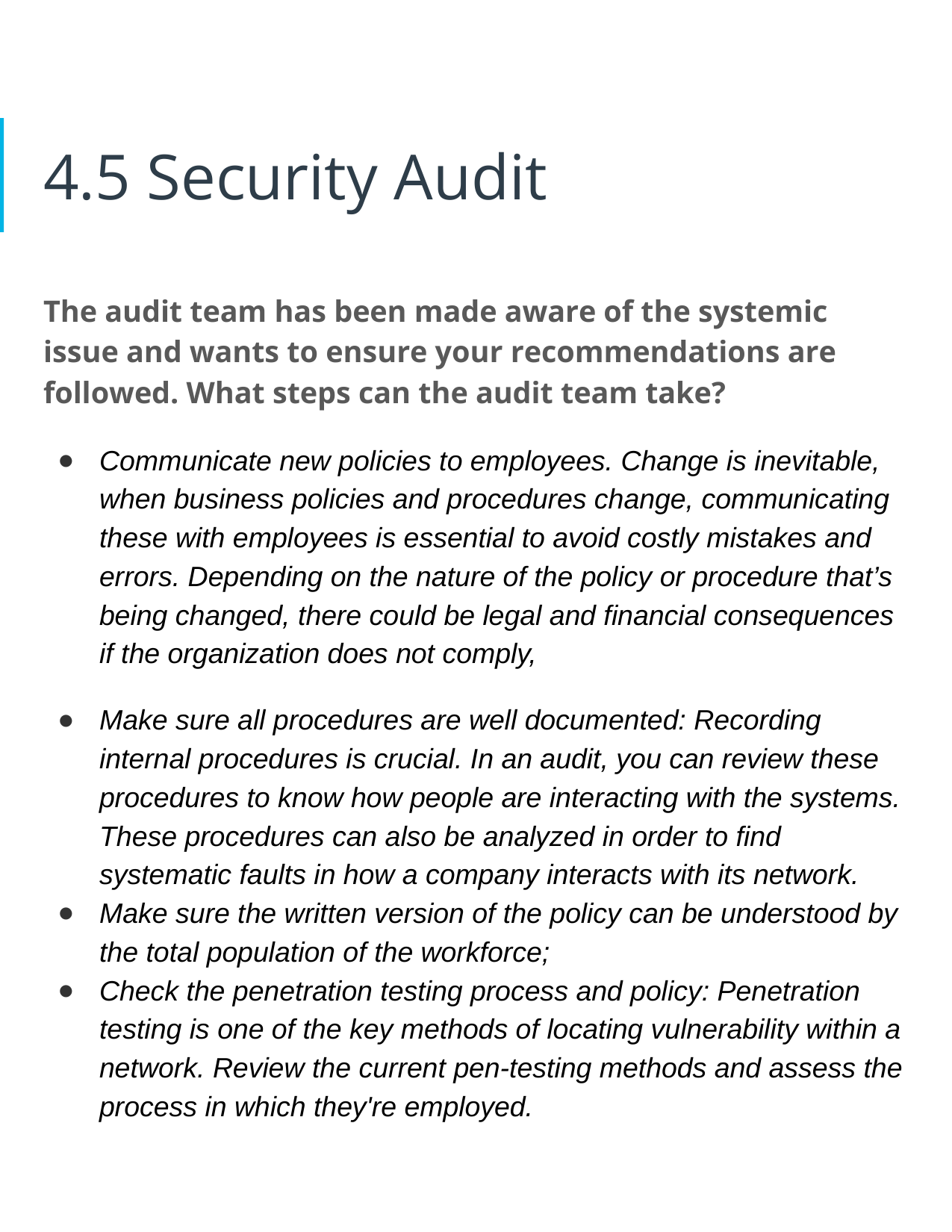

4.5 Security Audit
The audit team has been made aware of the systemic issue and wants to ensure your recommendations are followed. What steps can the audit team take?
Communicate new policies to employees. Change is inevitable, when business policies and procedures change, communicating these with employees is essential to avoid costly mistakes and errors. Depending on the nature of the policy or procedure that’s being changed, there could be legal and financial consequences if the organization does not comply,
Make sure all procedures are well documented: Recording internal procedures is crucial. In an audit, you can review these procedures to know how people are interacting with the systems. These procedures can also be analyzed in order to find systematic faults in how a company interacts with its network.
Make sure the written version of the policy can be understood by the total population of the workforce;
Check the penetration testing process and policy: Penetration testing is one of the key methods of locating vulnerability within a network. Review the current pen-testing methods and assess the process in which they're employed.